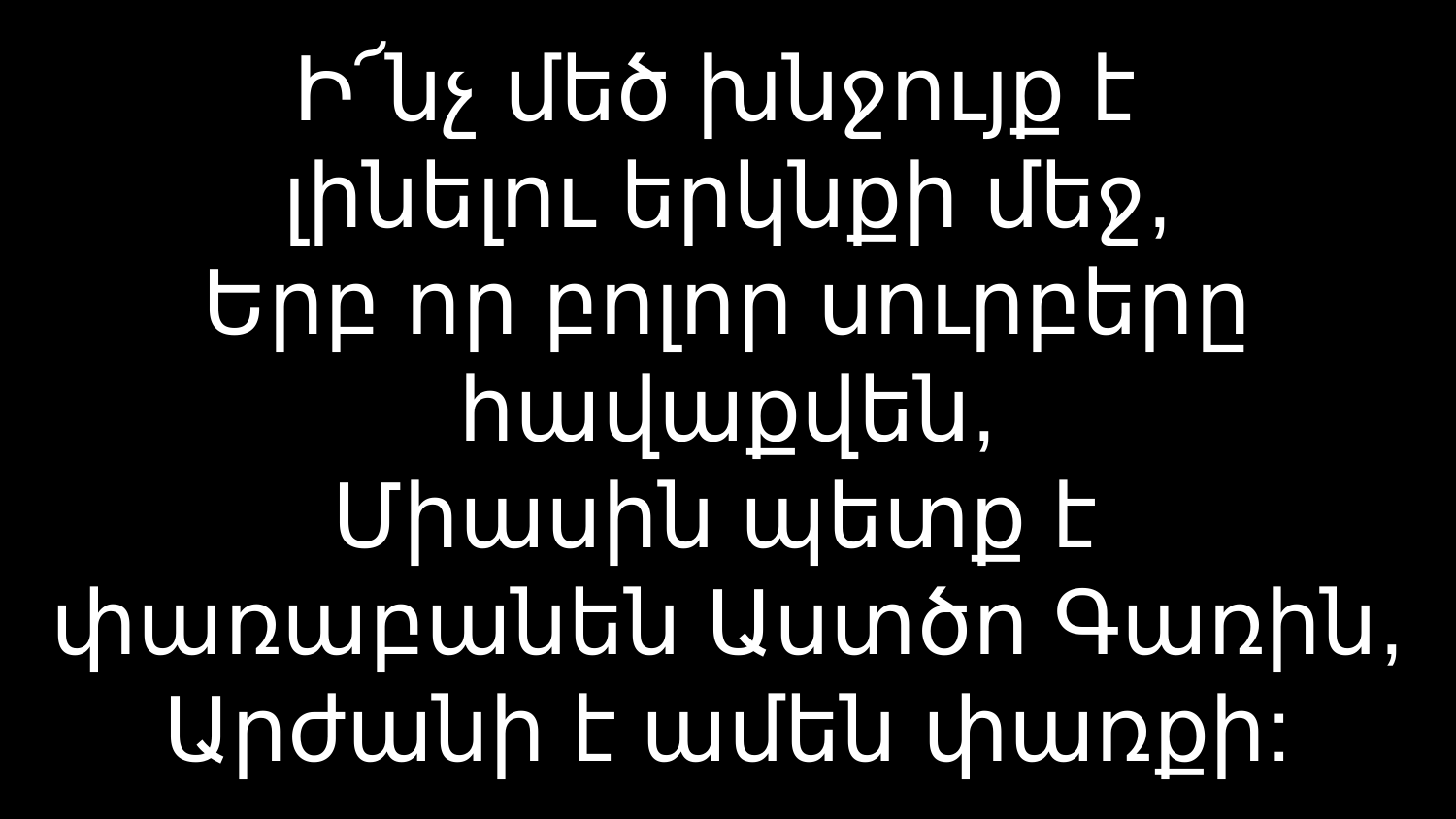

# Ի՜նչ մեծ խնջույք է լինելու երկնքի մեջ, Երբ որ բոլոր սուրբերը հավաքվեն, Միասին պետք է փառաբանեն Աստծո Գառին, Արժանի է ամեն փառքի: